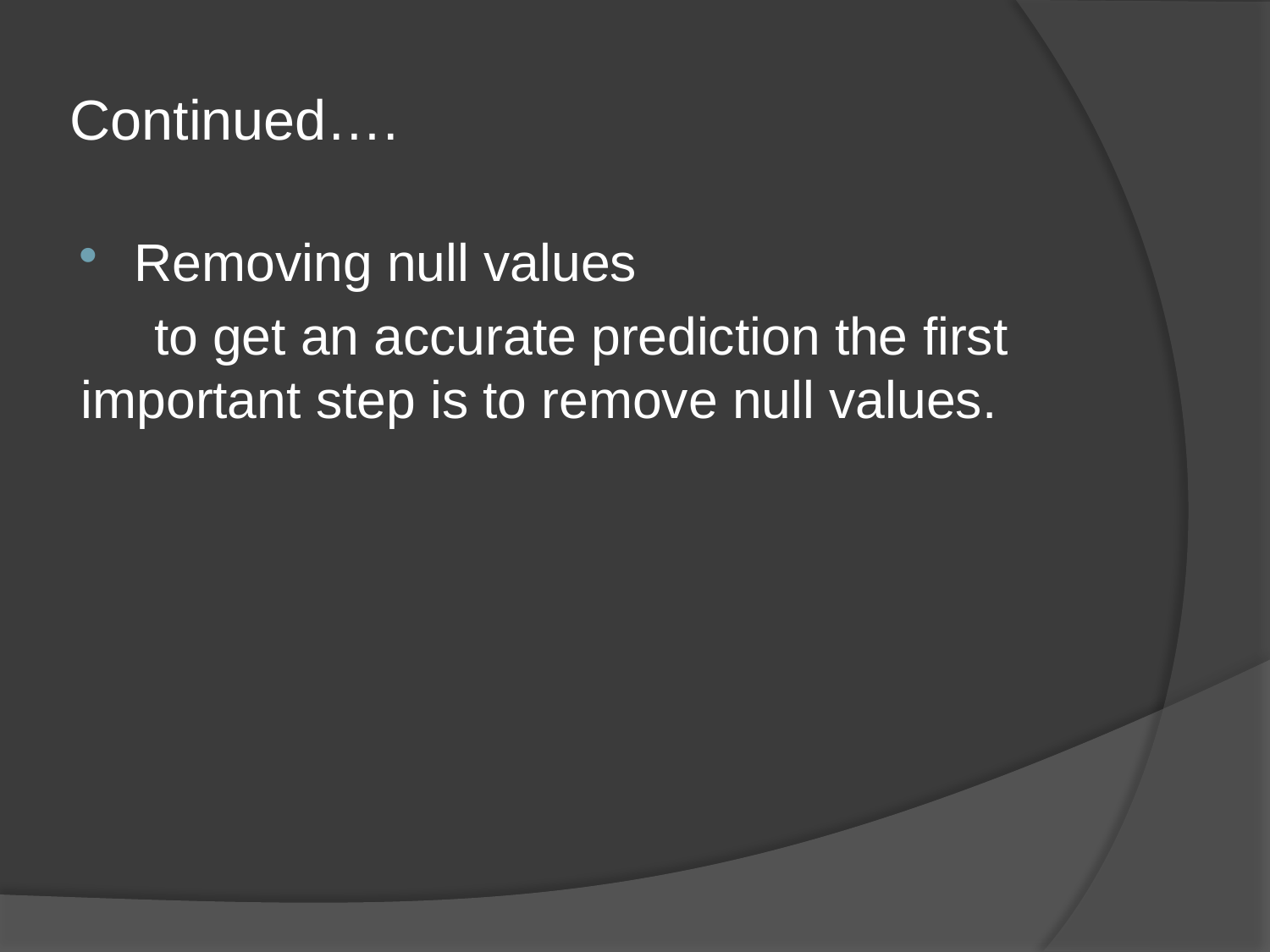

# Continued….
Removing null values
     to get an accurate prediction the first important step is to remove null values.